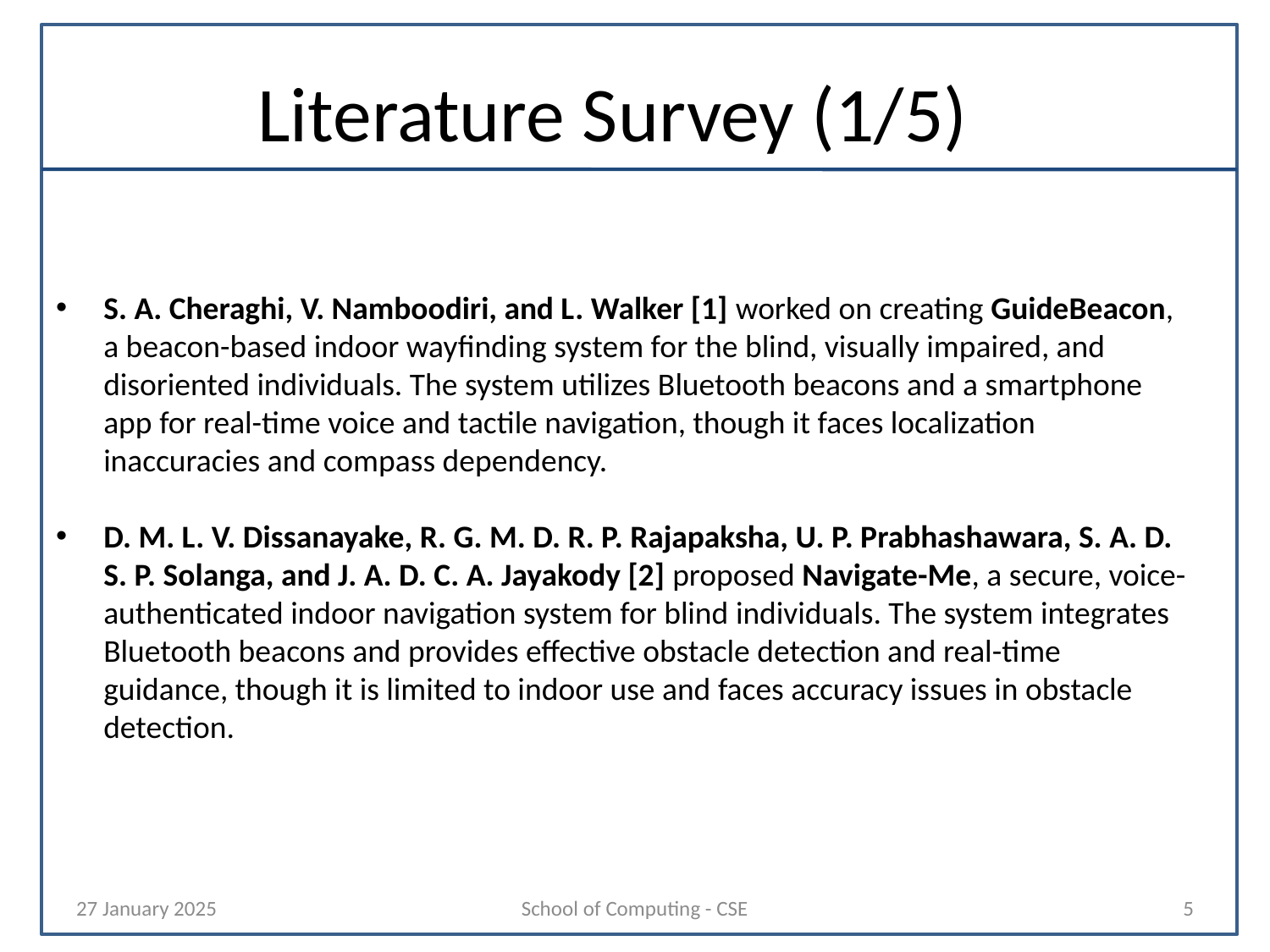

# Literature Survey (1/5)
S. A. Cheraghi, V. Namboodiri, and L. Walker [1] worked on creating GuideBeacon, a beacon-based indoor wayfinding system for the blind, visually impaired, and disoriented individuals. The system utilizes Bluetooth beacons and a smartphone app for real-time voice and tactile navigation, though it faces localization inaccuracies and compass dependency.

D. M. L. V. Dissanayake, R. G. M. D. R. P. Rajapaksha, U. P. Prabhashawara, S. A. D. S. P. Solanga, and J. A. D. C. A. Jayakody [2] proposed Navigate-Me, a secure, voice-authenticated indoor navigation system for blind individuals. The system integrates Bluetooth beacons and provides effective obstacle detection and real-time guidance, though it is limited to indoor use and faces accuracy issues in obstacle detection.

27 January 2025
School of Computing - CSE
5